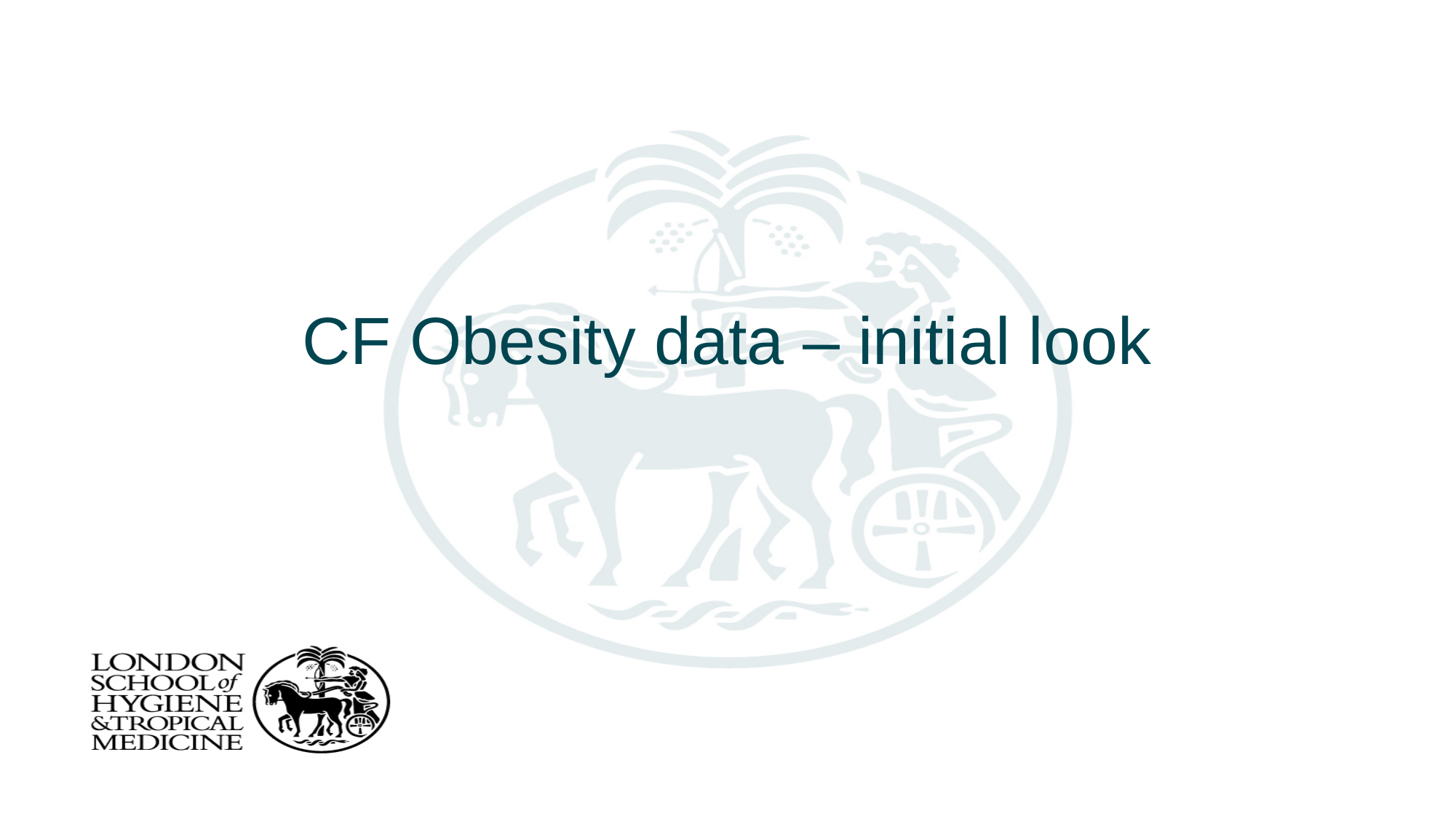

# CF Obesity data – initial look